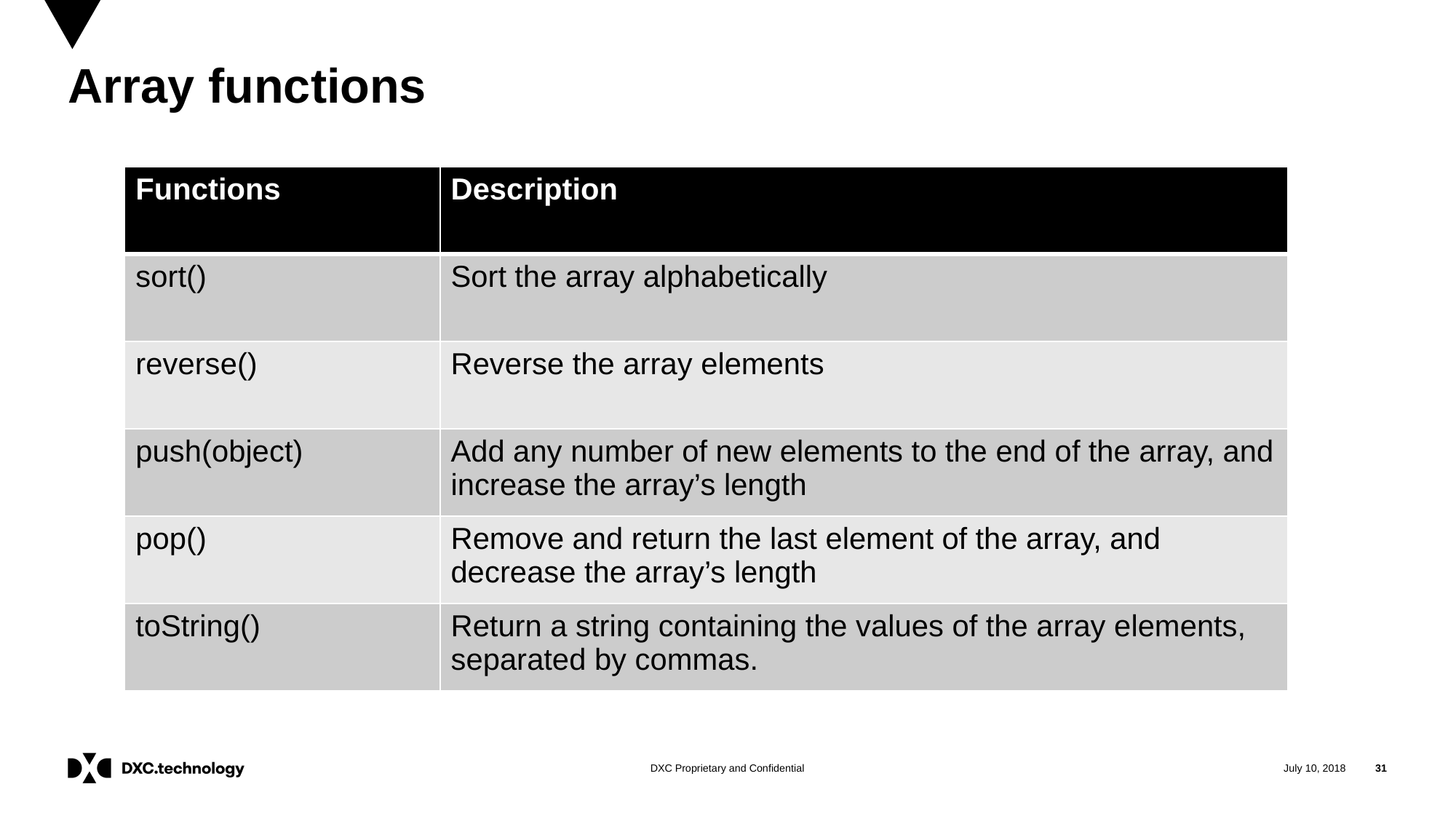

# Array functions
| Functions | Description |
| --- | --- |
| sort() | Sort the array alphabetically |
| reverse() | Reverse the array elements |
| push(object) | Add any number of new elements to the end of the array, and increase the array’s length |
| pop() | Remove and return the last element of the array, and decrease the array’s length |
| toString() | Return a string containing the values of the array elements, separated by commas. |